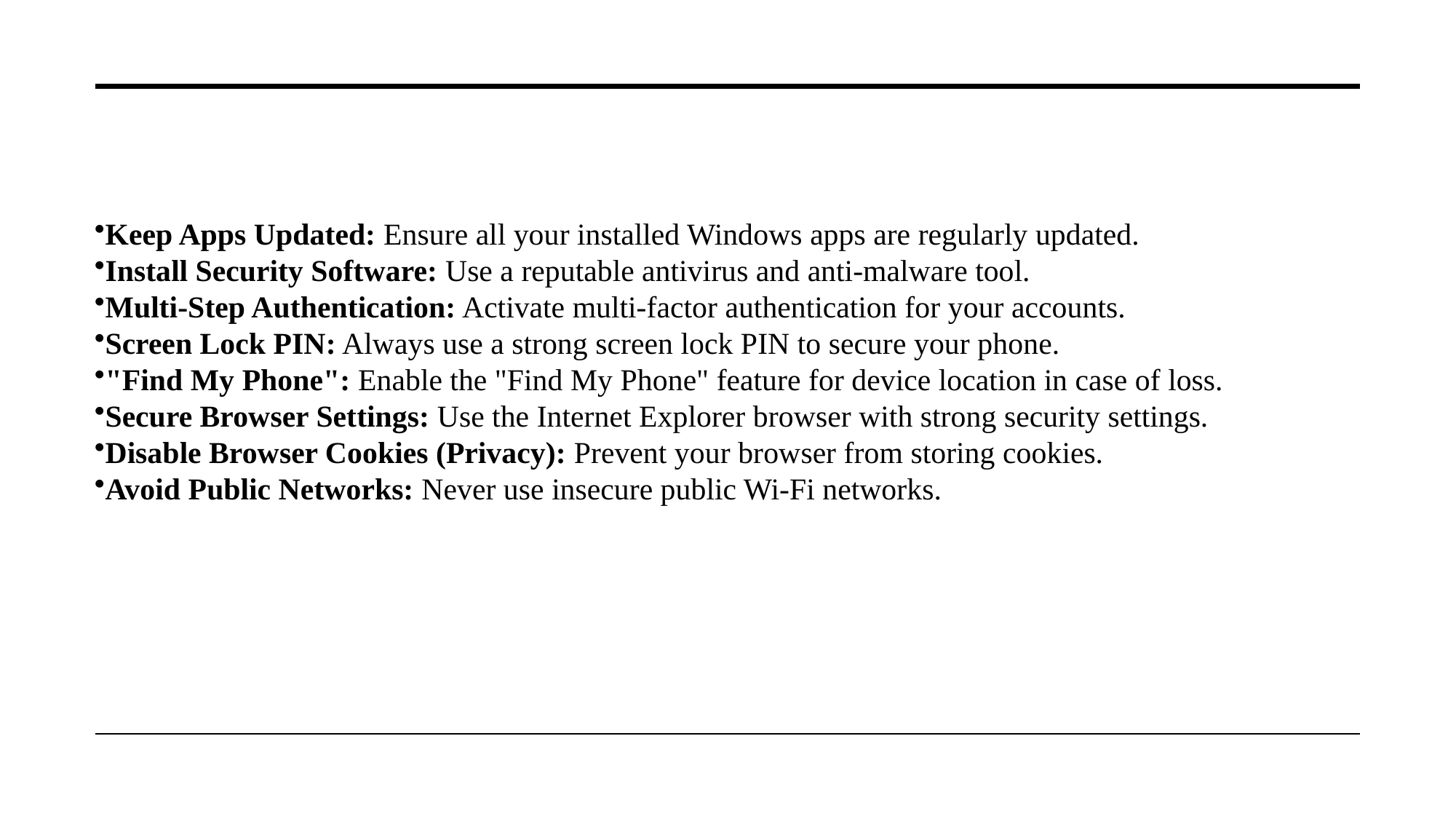

Keep Apps Updated: Ensure all your installed Windows apps are regularly updated.
Install Security Software: Use a reputable antivirus and anti-malware tool.
Multi-Step Authentication: Activate multi-factor authentication for your accounts.
Screen Lock PIN: Always use a strong screen lock PIN to secure your phone.
"Find My Phone": Enable the "Find My Phone" feature for device location in case of loss.
Secure Browser Settings: Use the Internet Explorer browser with strong security settings.
Disable Browser Cookies (Privacy): Prevent your browser from storing cookies.
Avoid Public Networks: Never use insecure public Wi-Fi networks.